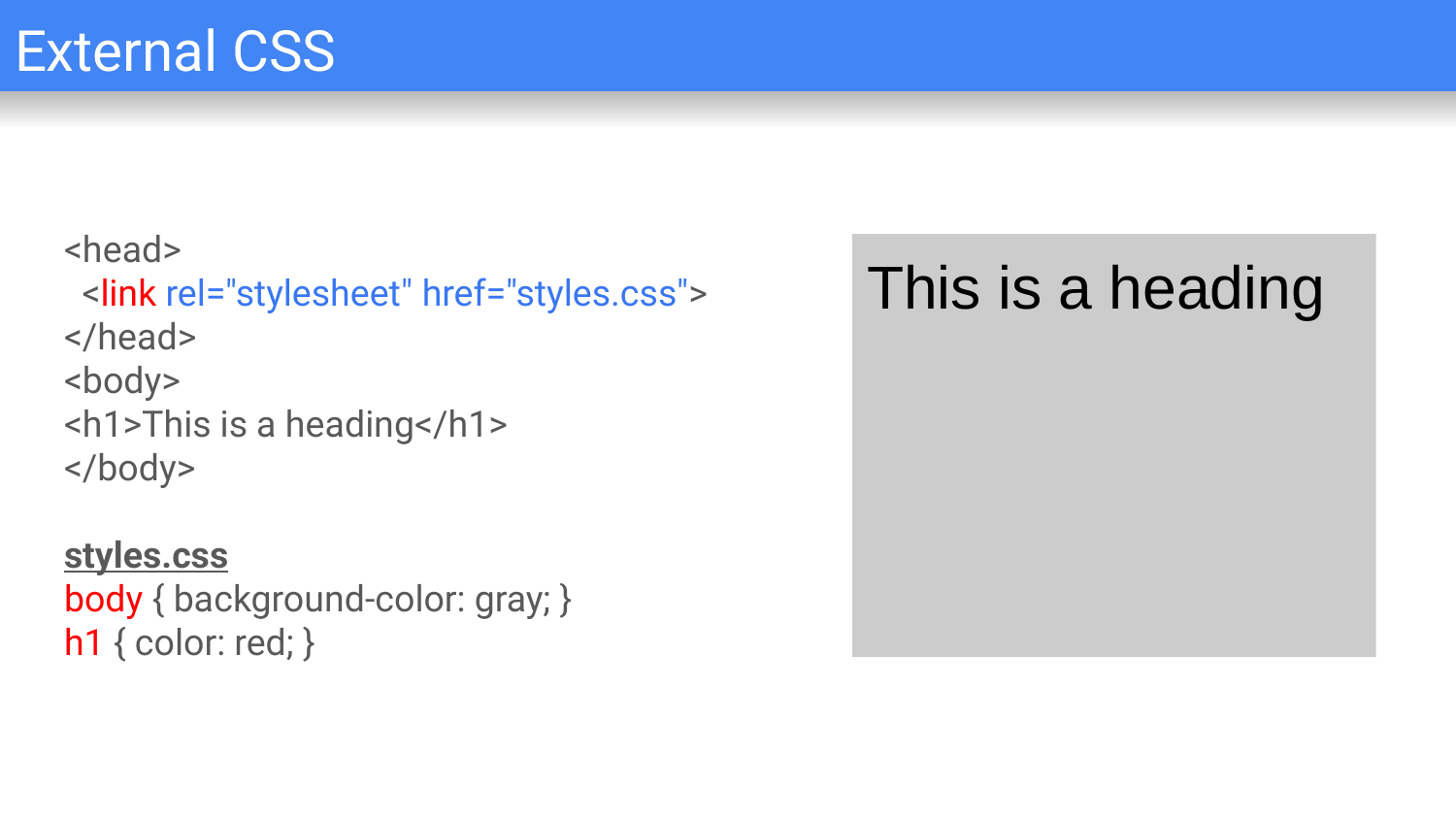

# External CSS

<head>
  <link rel="stylesheet" href="styles.css">
</head>
<body>
<h1>This is a heading</h1>
</body>

styles.css
body { background-color: gray; }
h1 { color: red; }
This is a heading